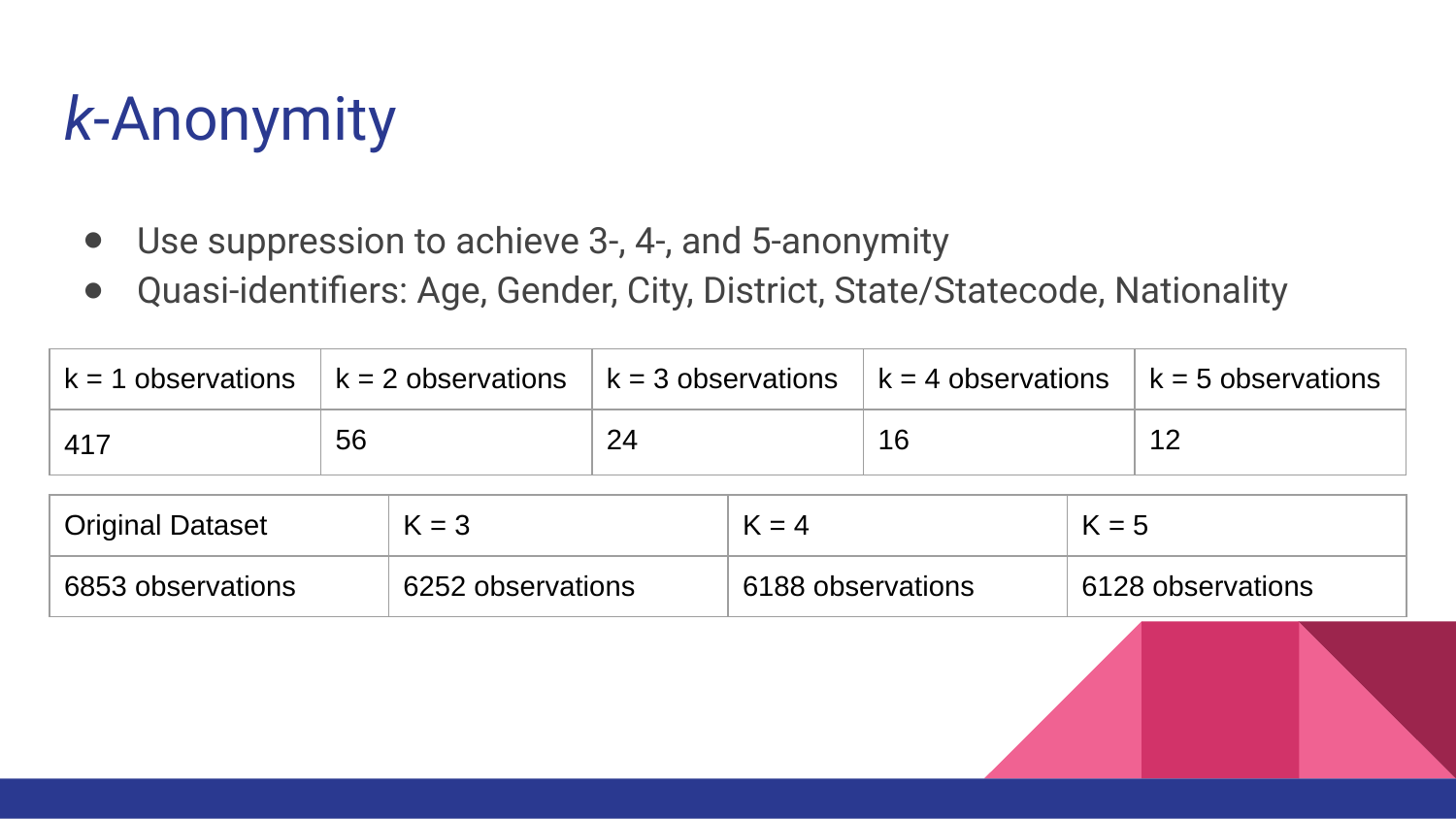

# k-Anonymity
Use suppression to achieve 3-, 4-, and 5-anonymity
Quasi-identifiers: Age, Gender, City, District, State/Statecode, Nationality
| k = 1 observations | k = 2 observations | k = 3 observations | k = 4 observations | k = 5 observations |
| --- | --- | --- | --- | --- |
| 417 | 56 | 24 | 16 | 12 |
| Original Dataset | K = 3 | K = 4 | K = 5 |
| --- | --- | --- | --- |
| 6853 observations | 6252 observations | 6188 observations | 6128 observations |